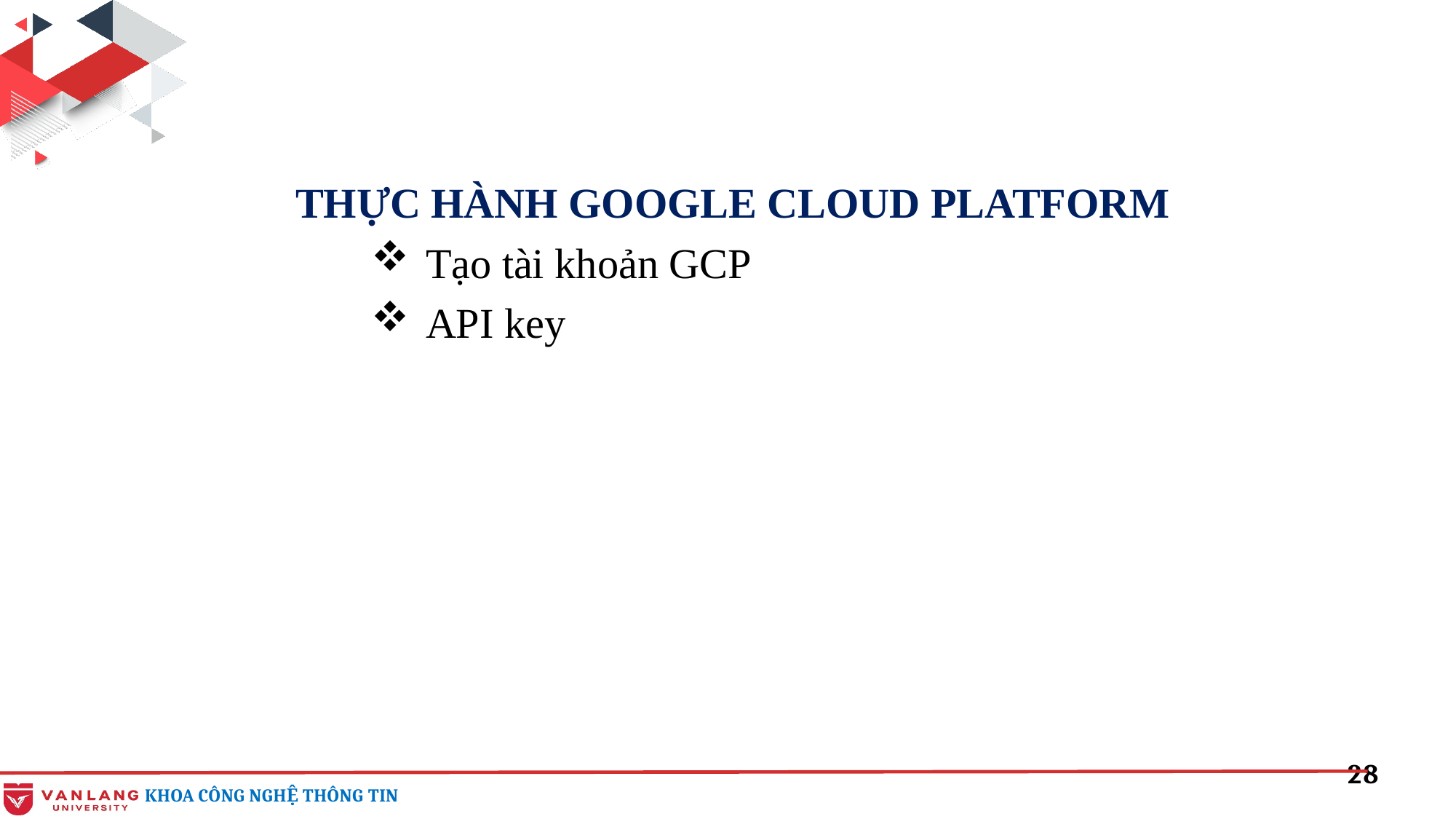

THỰC HÀNH GOOGLE CLOUD PLATFORM
Tạo tài khoản GCP
API key